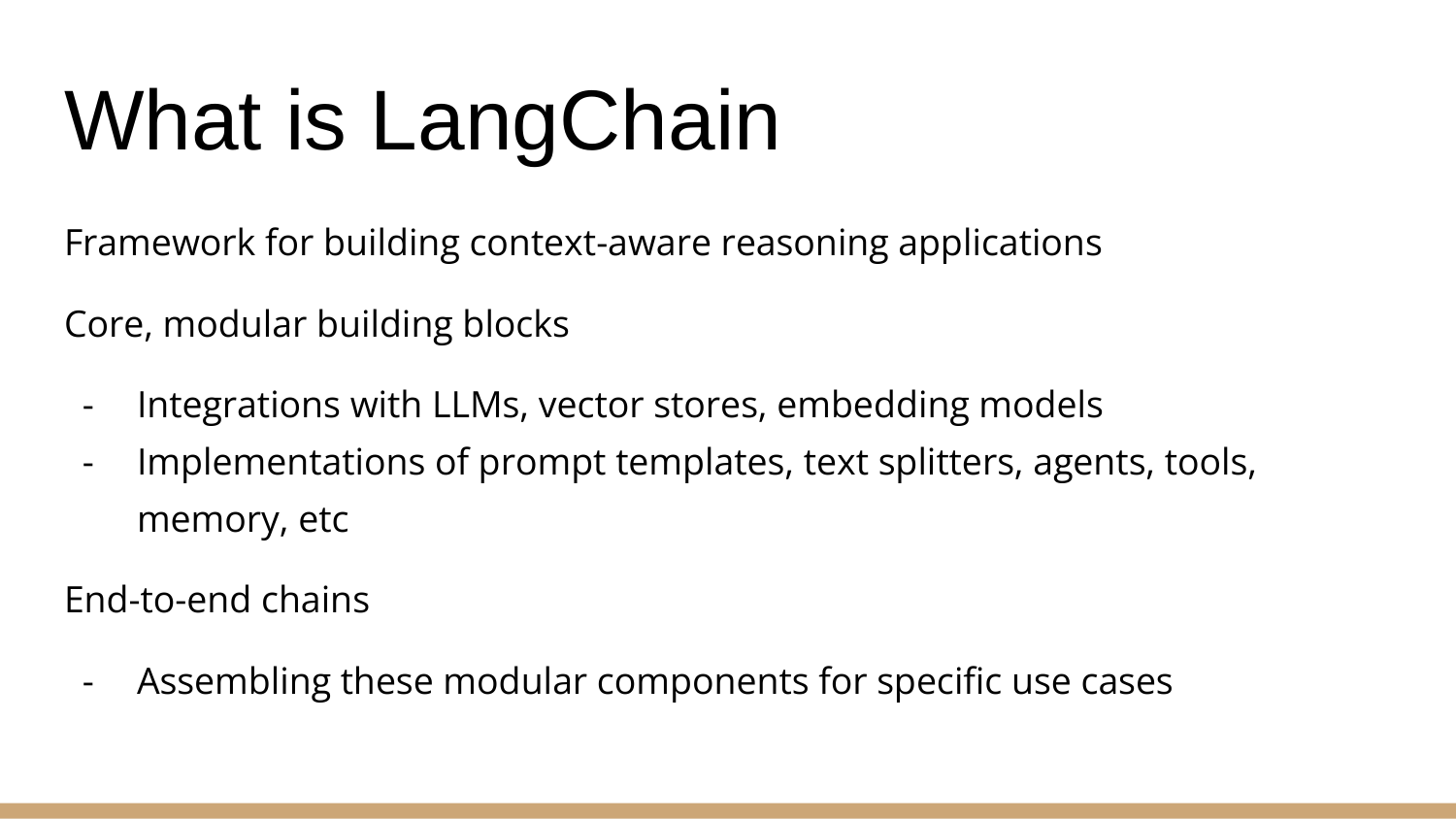

# What is LangChain
Framework for building context-aware reasoning applications
Core, modular building blocks
Integrations with LLMs, vector stores, embedding models
Implementations of prompt templates, text splitters, agents, tools, memory, etc
End-to-end chains
Assembling these modular components for specific use cases